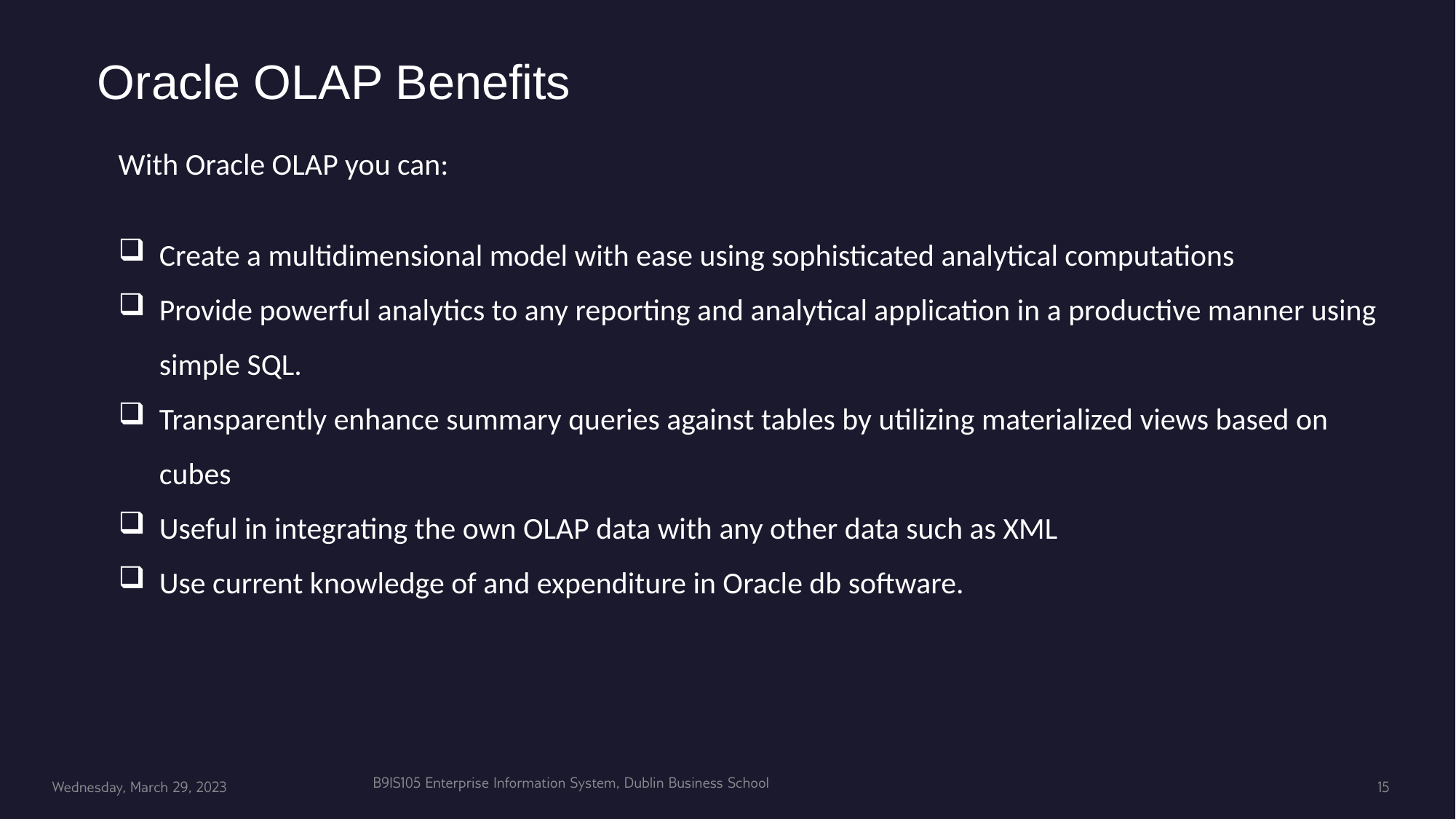

Oracle OLAP Benefits
With Oracle OLAP you can:

Create a multidimensional model with ease using sophisticated analytical computations
Provide powerful analytics to any reporting and analytical application in a productive manner using simple SQL.
Transparently enhance summary queries against tables by utilizing materialized views based on cubes
Useful in integrating the own OLAP data with any other data such as XML
Use current knowledge of and expenditure in Oracle db software.
B9IS105 Enterprise Information System, Dublin Business School
Wednesday, March 29, 2023
15